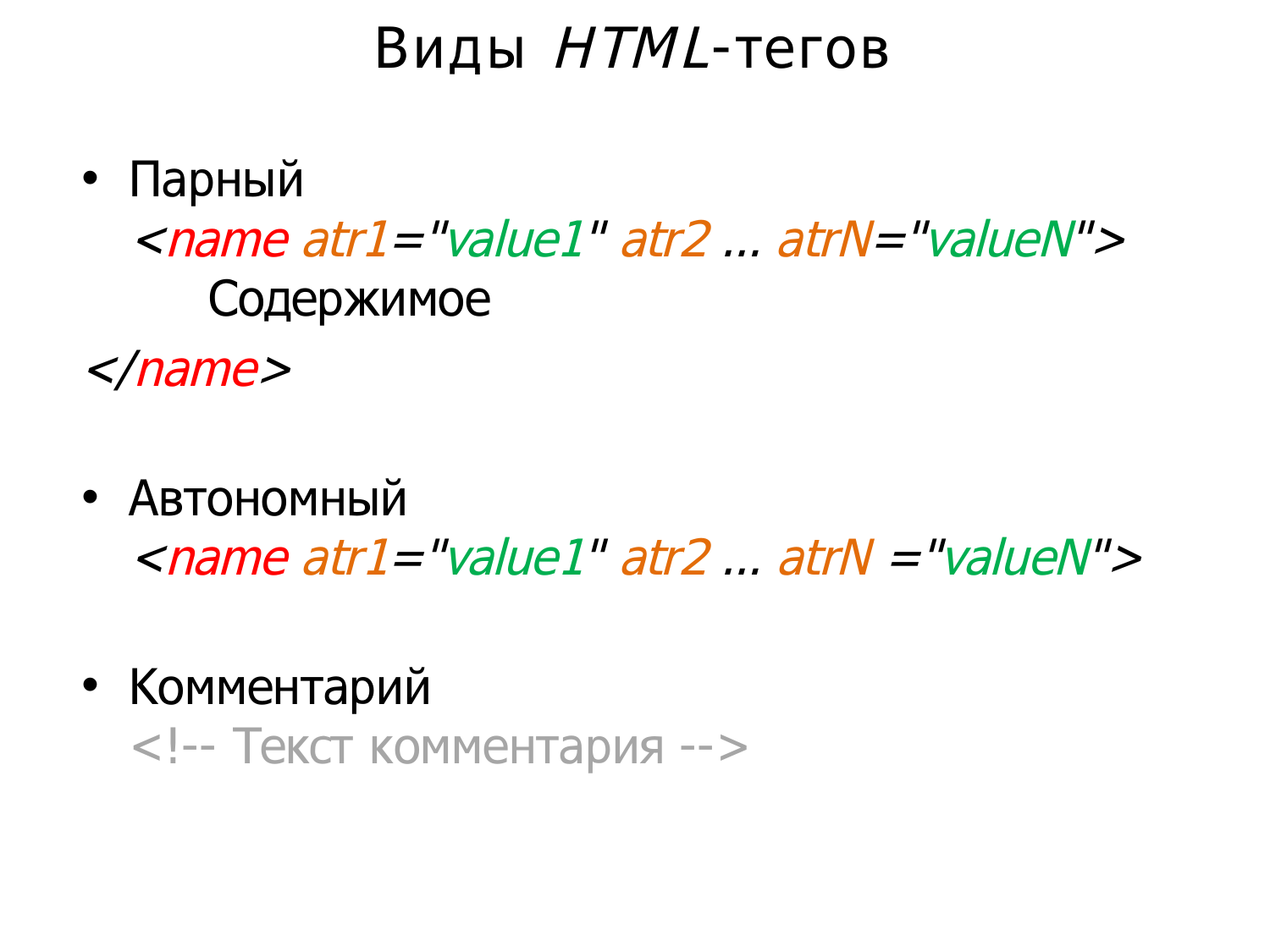

Виды HTML-тегов
Парный
<name atr1="value1" atr2 … atrN="valueN">  Содержимое
</name>

Автономный
<name atr1="value1" atr2 … atrN ="valueN">

Комментарий
<!-- Текст комментария -->